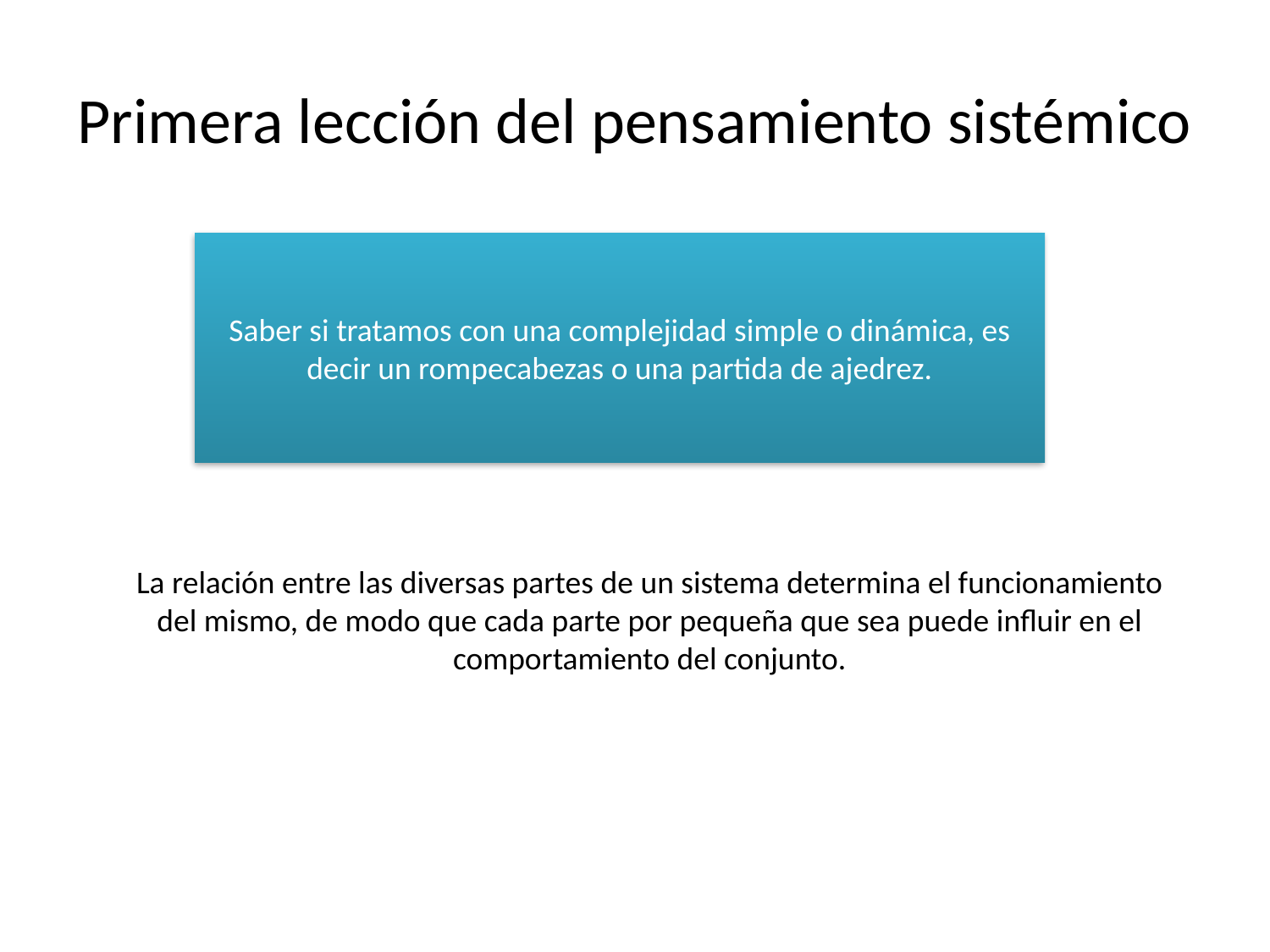

# Primera lección del pensamiento sistémico
Saber si tratamos con una complejidad simple o dinámica, es decir un rompecabezas o una partida de ajedrez.
La relación entre las diversas partes de un sistema determina el funcionamiento del mismo, de modo que cada parte por pequeña que sea puede influir en el comportamiento del conjunto.